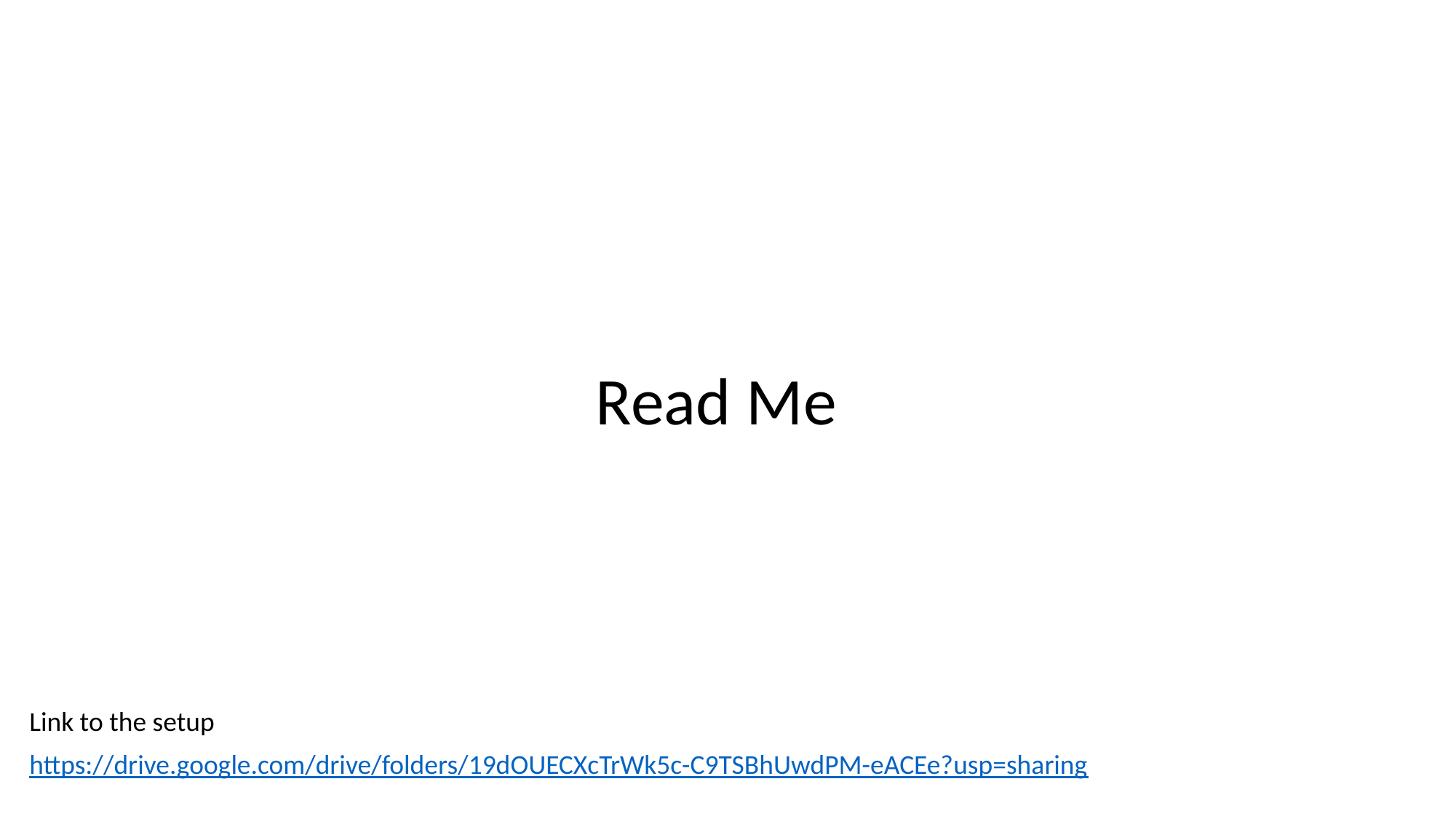

# Read Me
Link to the setup
https://drive.google.com/drive/folders/19dOUECXcTrWk5c-C9TSBhUwdPM-eACEe?usp=sharing